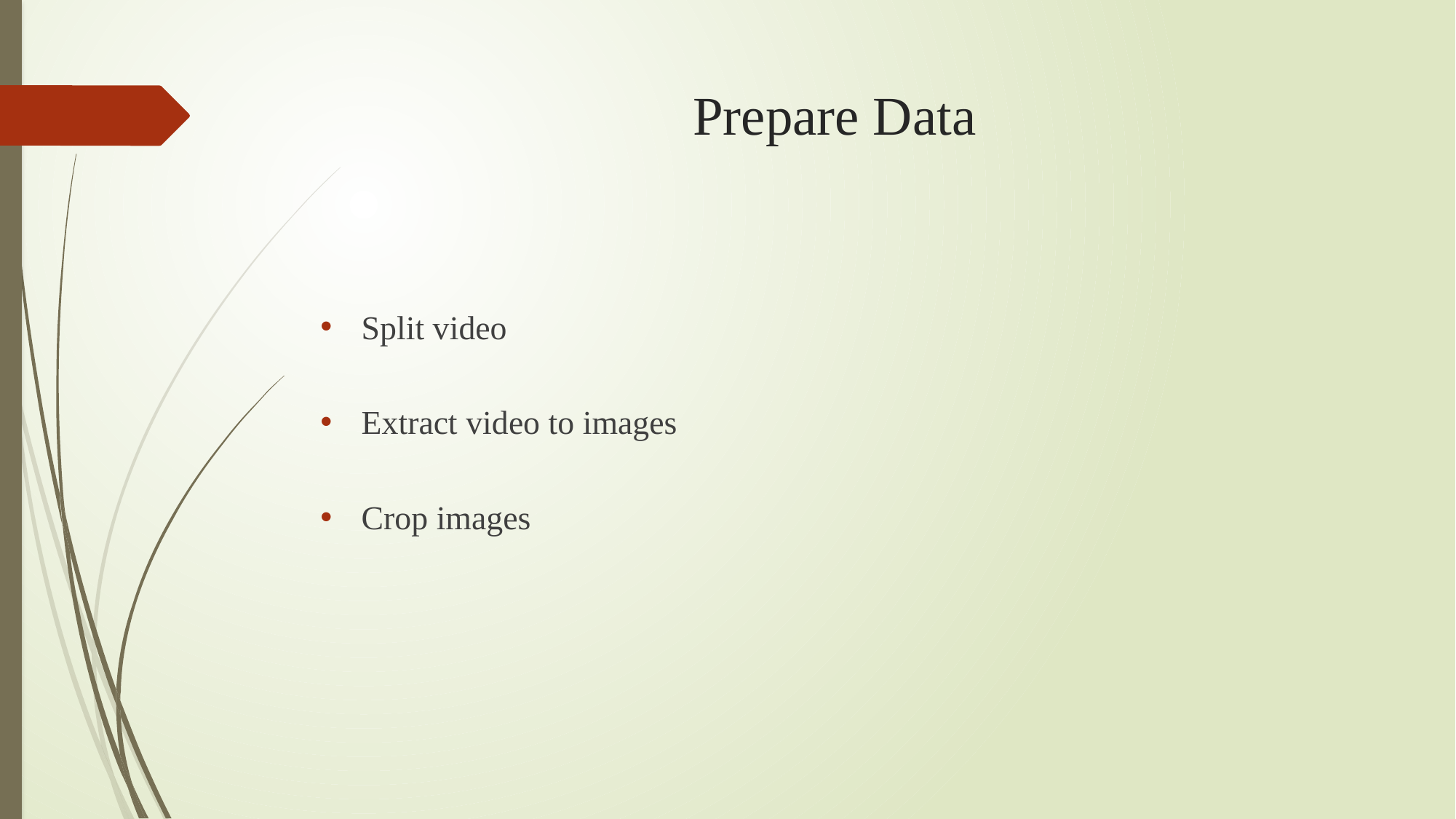

# Prepare Data
Split video
Extract video to images
Crop images